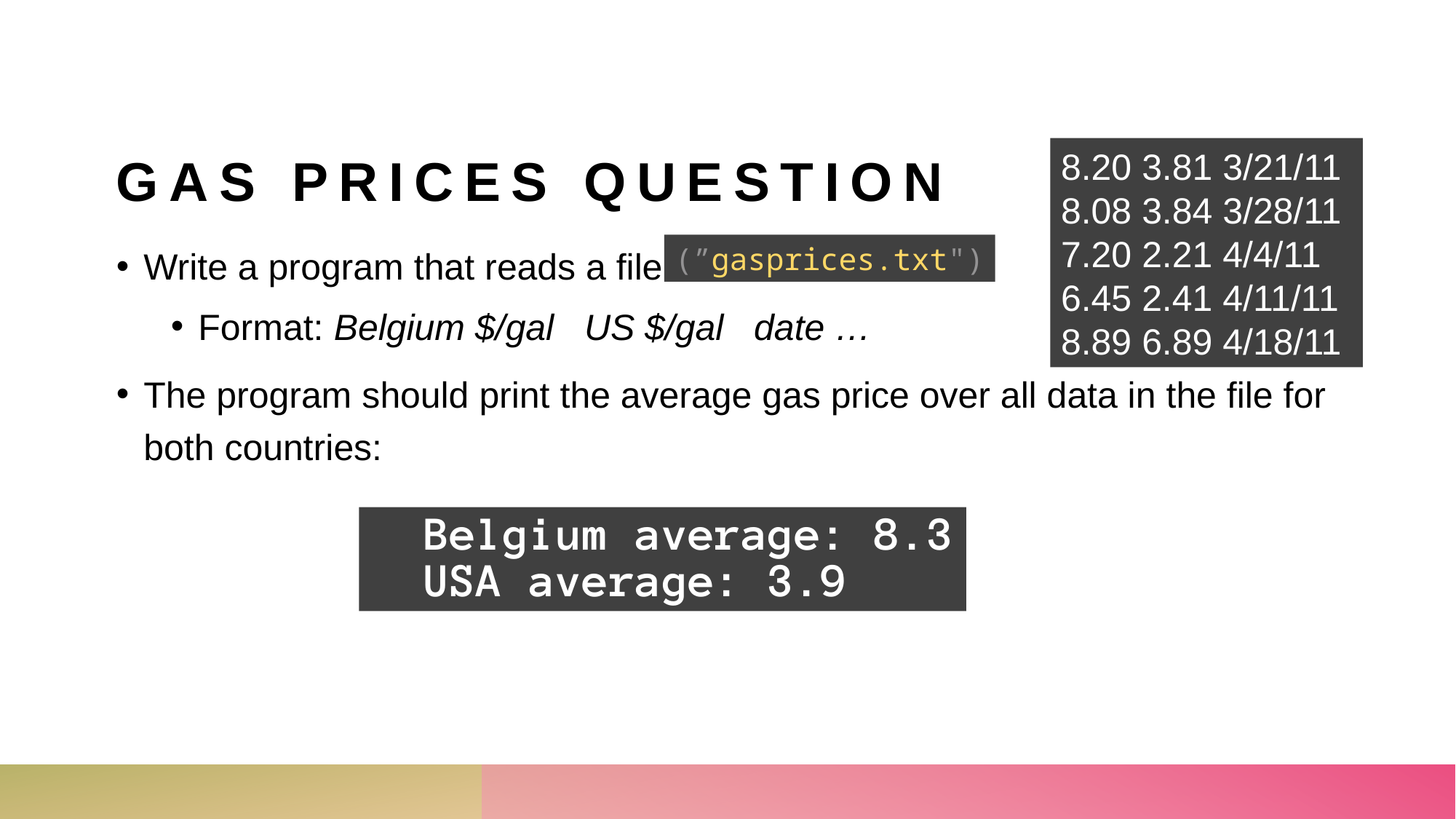

# Gas prices question
8.20 3.81 3/21/11
8.08 3.84 3/28/11
7.20 2.21 4/4/11
6.45 2.41 4/11/11
8.89 6.89 4/18/11
Write a program that reads a file
Format: Belgium $/gal   US $/gal   date …
The program should print the average gas price over all data in the file for both countries:

(”gasprices.txt")
Belgium average: 8.3
USA average: 3.9